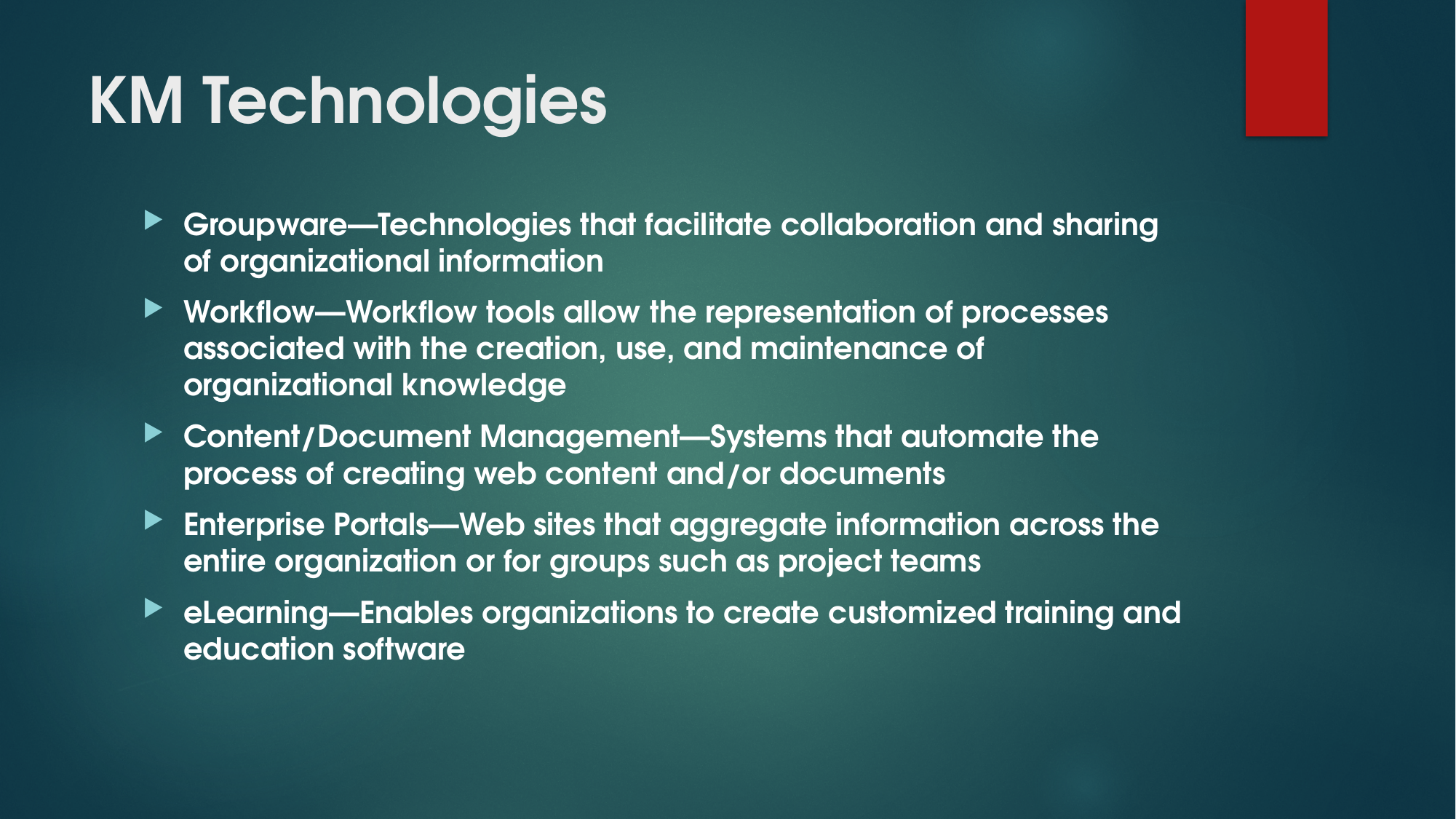

# KM Technologies
Groupware—Technologies that facilitate collaboration and sharing of organizational information
Workflow—Workflow tools allow the representation of processes associated with the creation, use, and maintenance of organizational knowledge
Content/Document Management—Systems that automate the process of creating web content and/or documents
Enterprise Portals—Web sites that aggregate information across the entire organization or for groups such as project teams
eLearning—Enables organizations to create customized training and education software